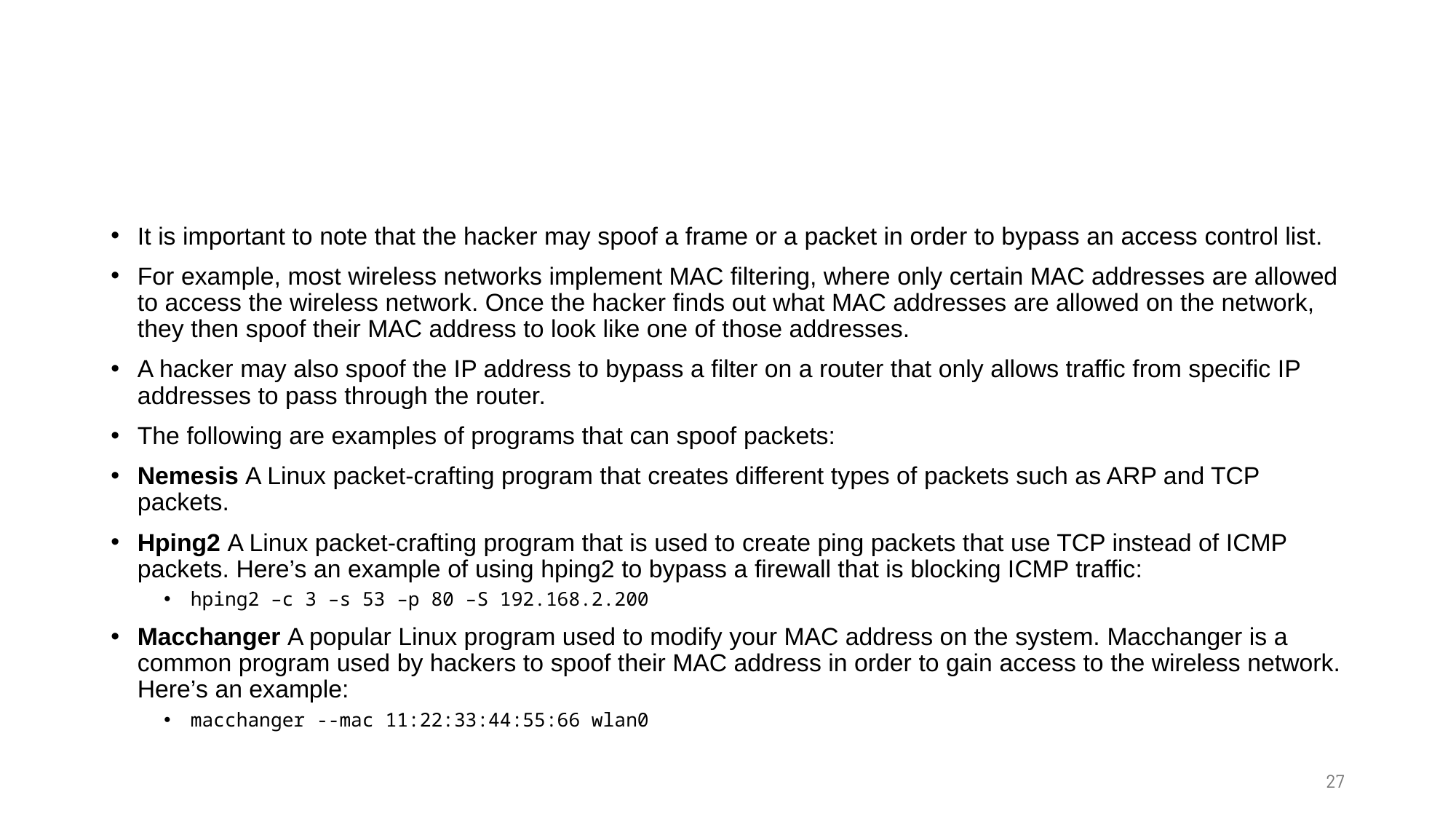

It is important to note that the hacker may spoof a frame or a packet in order to bypass an access control list.
For example, most wireless networks implement MAC filtering, where only certain MAC addresses are allowed to access the wireless network. Once the hacker finds out what MAC addresses are allowed on the network, they then spoof their MAC address to look like one of those addresses.
A hacker may also spoof the IP address to bypass a filter on a router that only allows traffic from specific IP addresses to pass through the router.
The following are examples of programs that can spoof packets:
Nemesis A Linux packet-crafting program that creates different types of packets such as ARP and TCP packets.
Hping2 A Linux packet-crafting program that is used to create ping packets that use TCP instead of ICMP packets. Here’s an example of using hping2 to bypass a firewall that is blocking ICMP traffic:
hping2 –c 3 –s 53 –p 80 –S 192.168.2.200
Macchanger A popular Linux program used to modify your MAC address on the system. Macchanger is a common program used by hackers to spoof their MAC address in order to gain access to the wireless network. Here’s an example:
macchanger --mac 11:22:33:44:55:66 wlan0
27